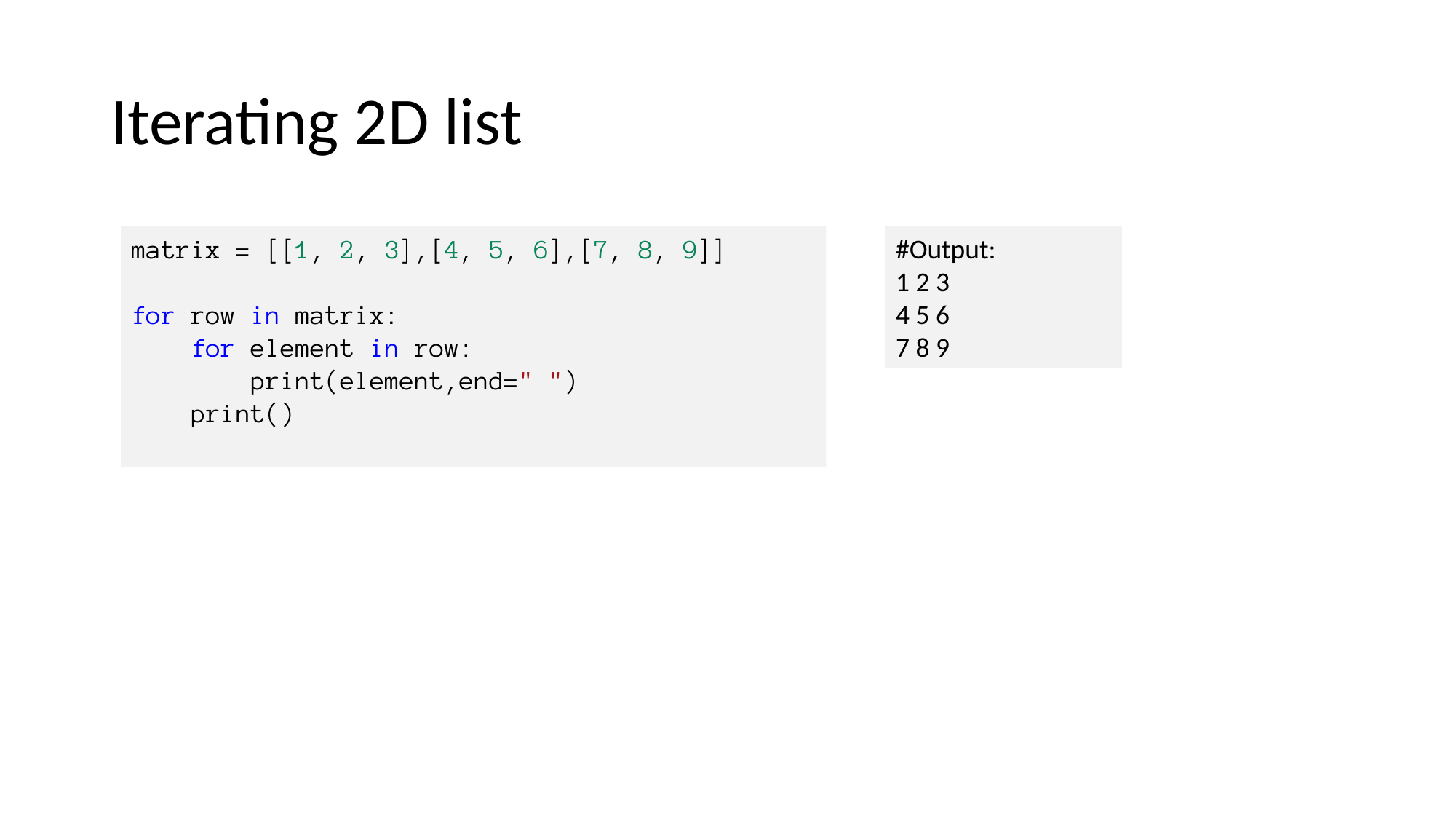

# Iterating 2D list
matrix = [[1, 2, 3],[4, 5, 6],[7, 8, 9]]
for row in matrix:
    for element in row:
        print(element,end=" ")
    print()

#Output:
1 2 3
4 5 6
7 8 9